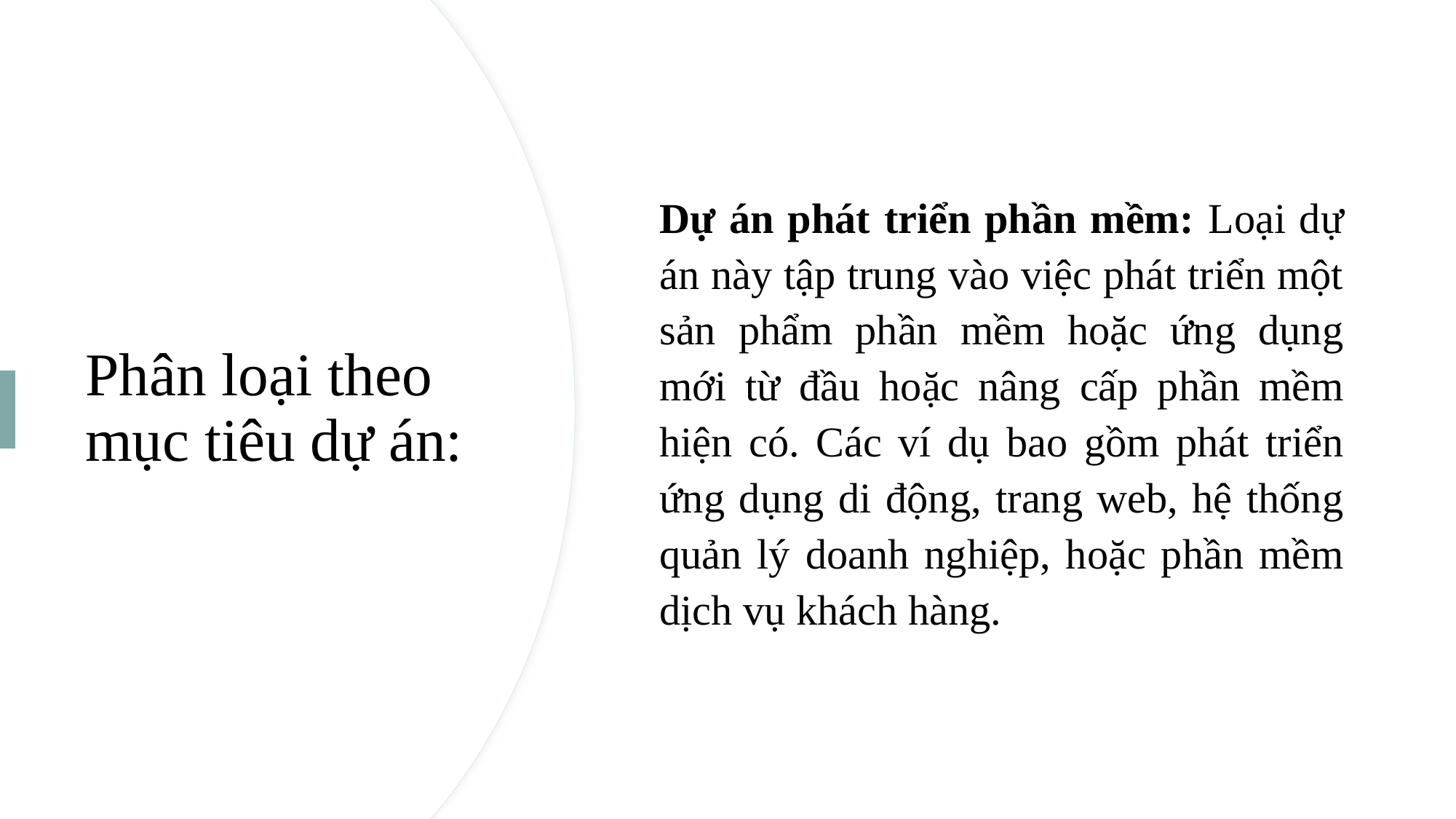

Dự án phát triển phần mềm: Loại dự án này tập trung vào việc phát triển một sản phẩm phần mềm hoặc ứng dụng mới từ đầu hoặc nâng cấp phần mềm hiện có. Các ví dụ bao gồm phát triển ứng dụng di động, trang web, hệ thống quản lý doanh nghiệp, hoặc phần mềm dịch vụ khách hàng.
# Phân loại theo mục tiêu dự án: